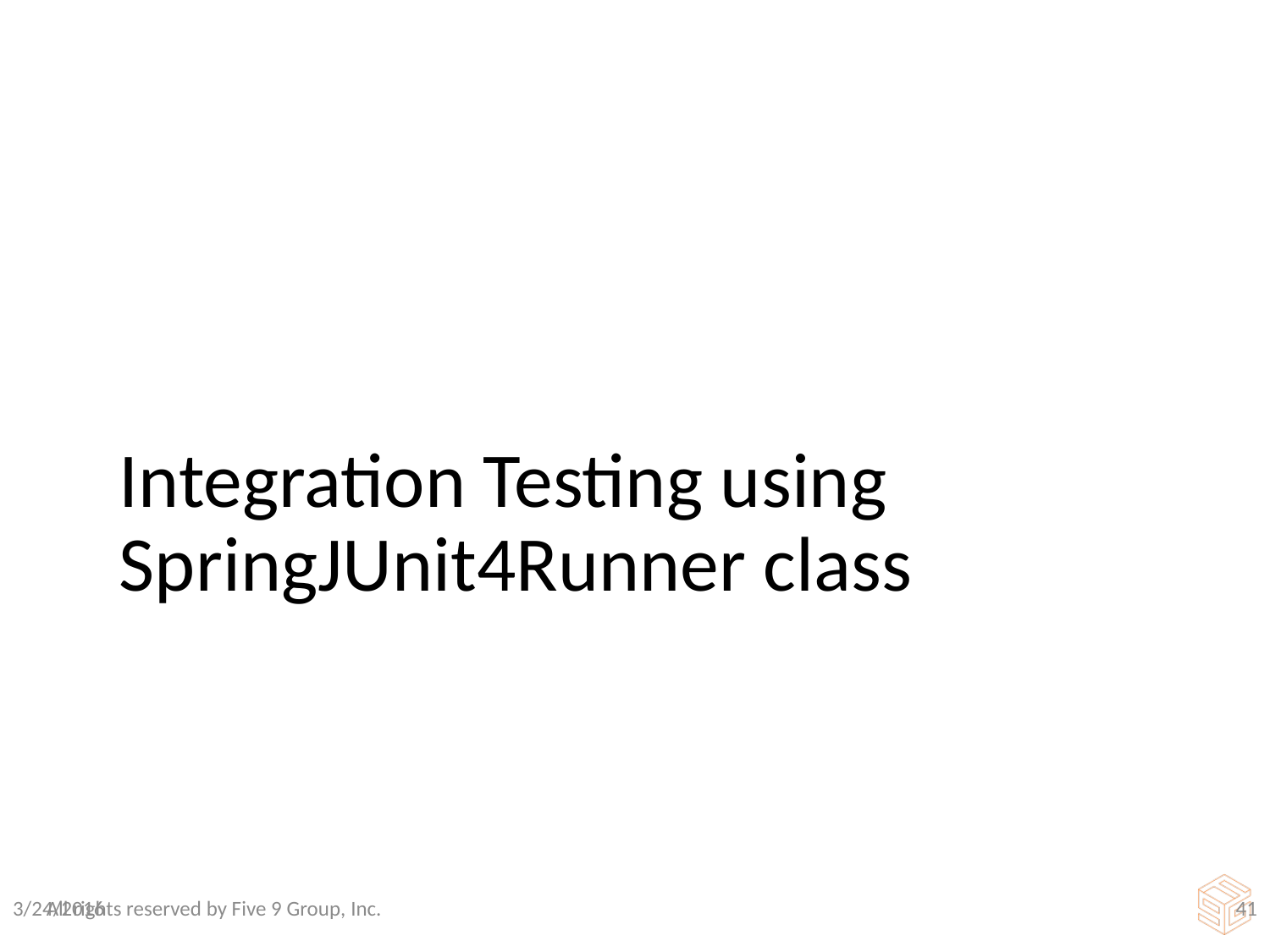

# Integration Testing using SpringJUnit4Runner class
3/24/2016
All rights reserved by Five 9 Group, Inc.
41